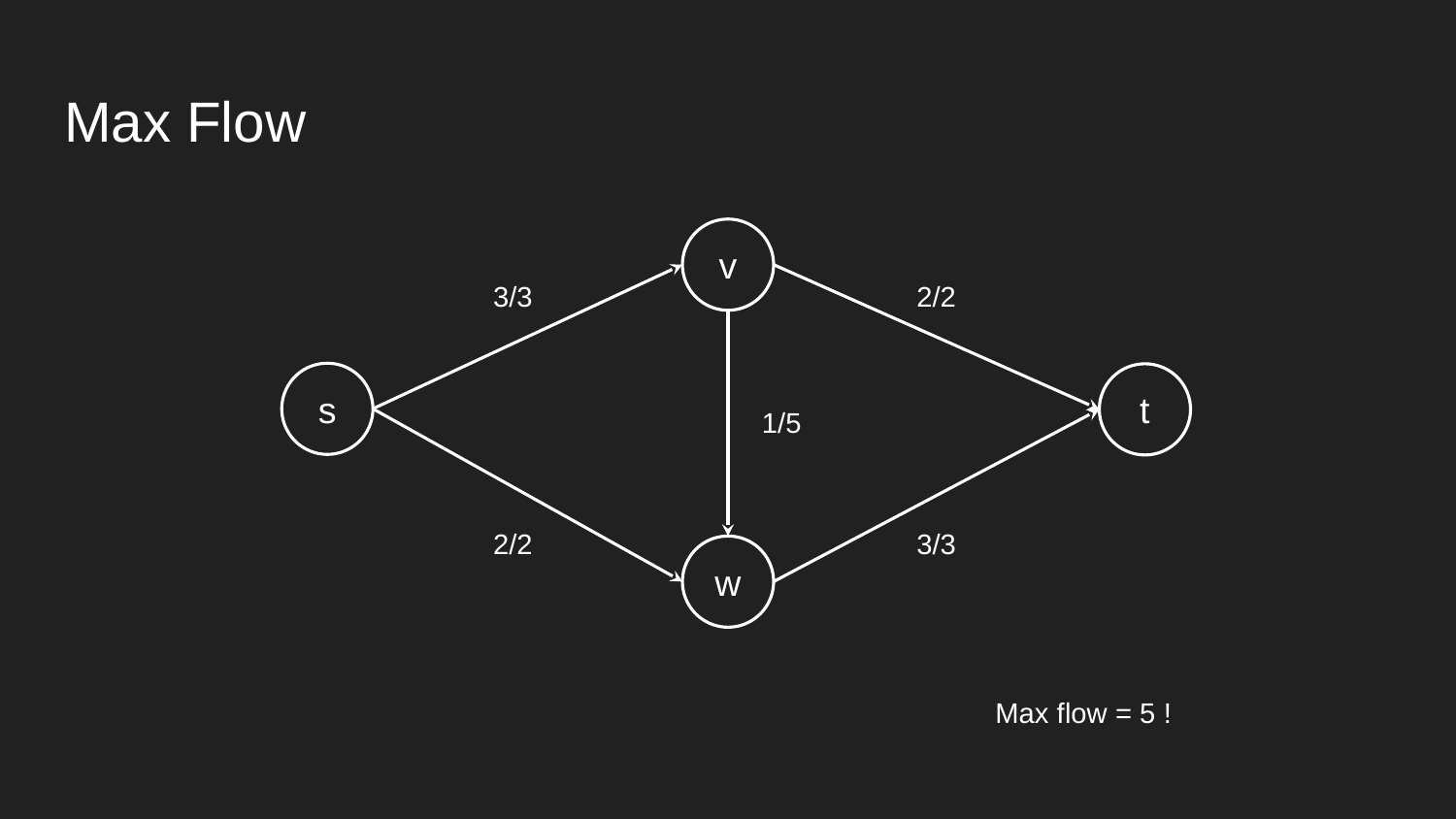

# Max Flow
v
3/3
2/2
s
t
1/5
2/2
3/3
w
Max flow = 5 !